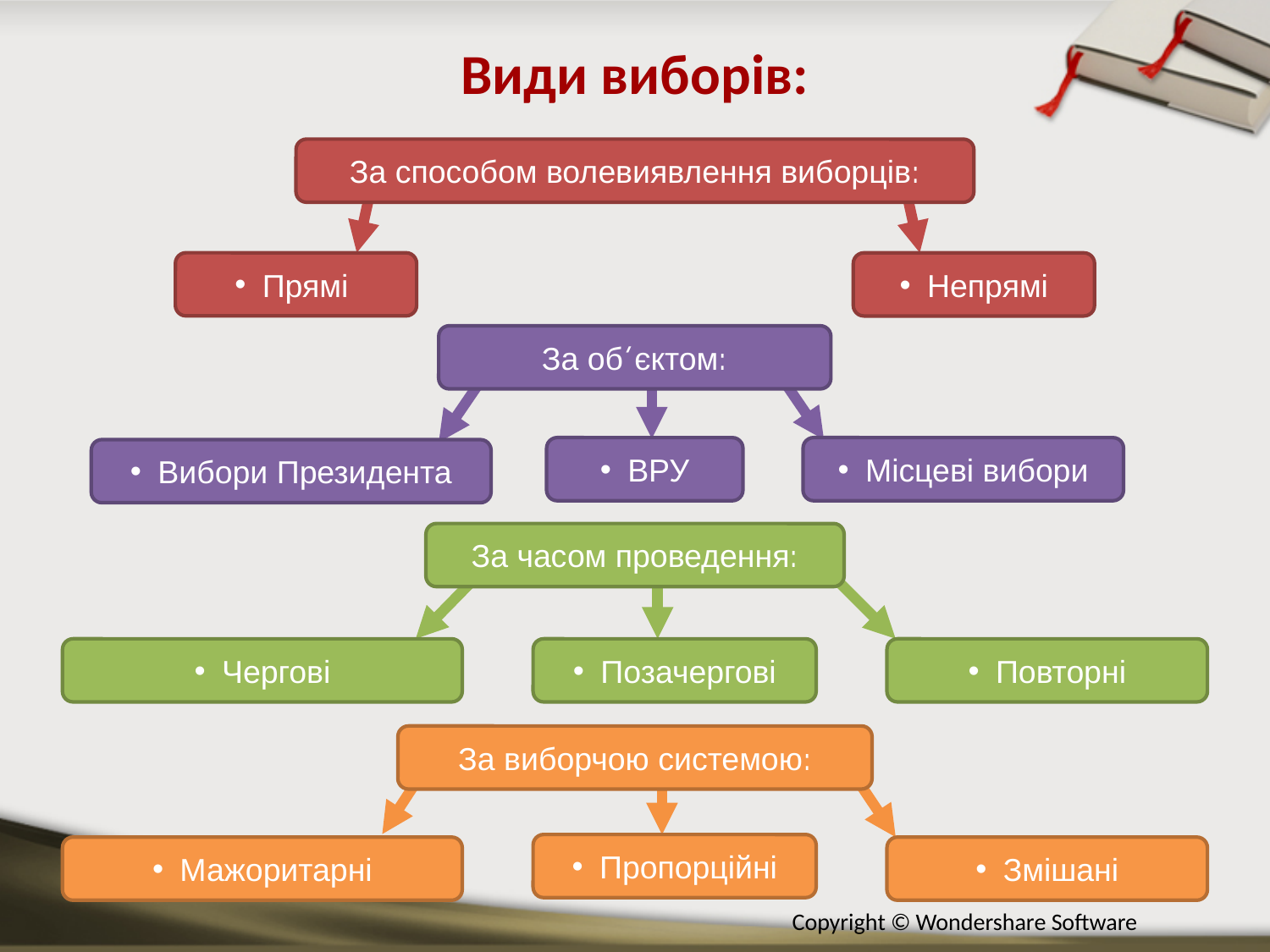

Види виборів:
За способом волевиявлення виборців:
Прямі
Непрямі
За об’єктом:
ВРУ
Місцеві вибори
Вибори Президента
За часом проведення:
Чергові
Позачергові
Повторні
За виборчою системою:
Пропорційні
Мажоритарні
Змішані